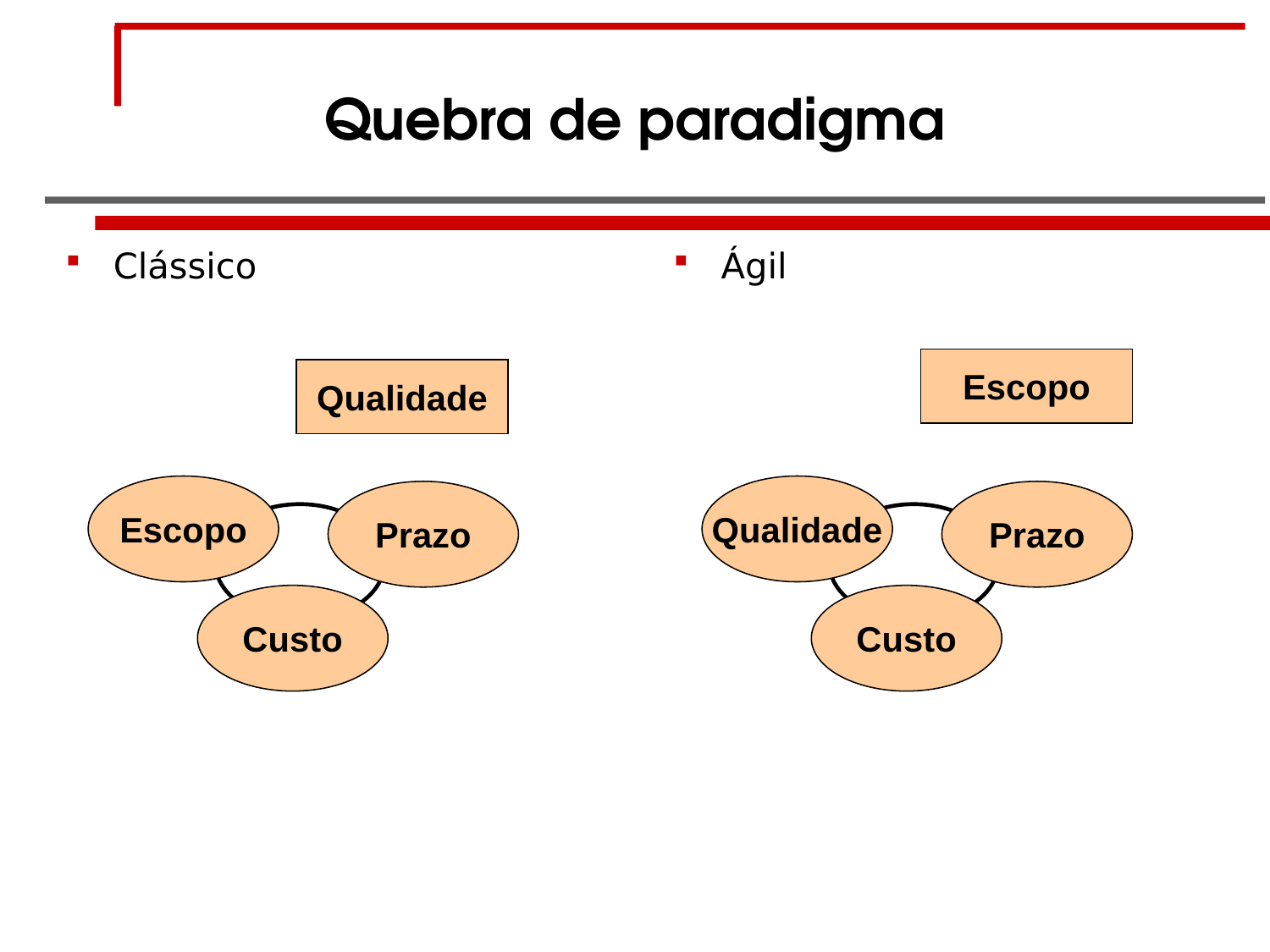

# Quebra de paradigma
Clássico
Ágil
Escopo
Qualidade
Escopo
Prazo

Custo
Qualidade
Prazo

Custo

Luciana Leal
18 / 61